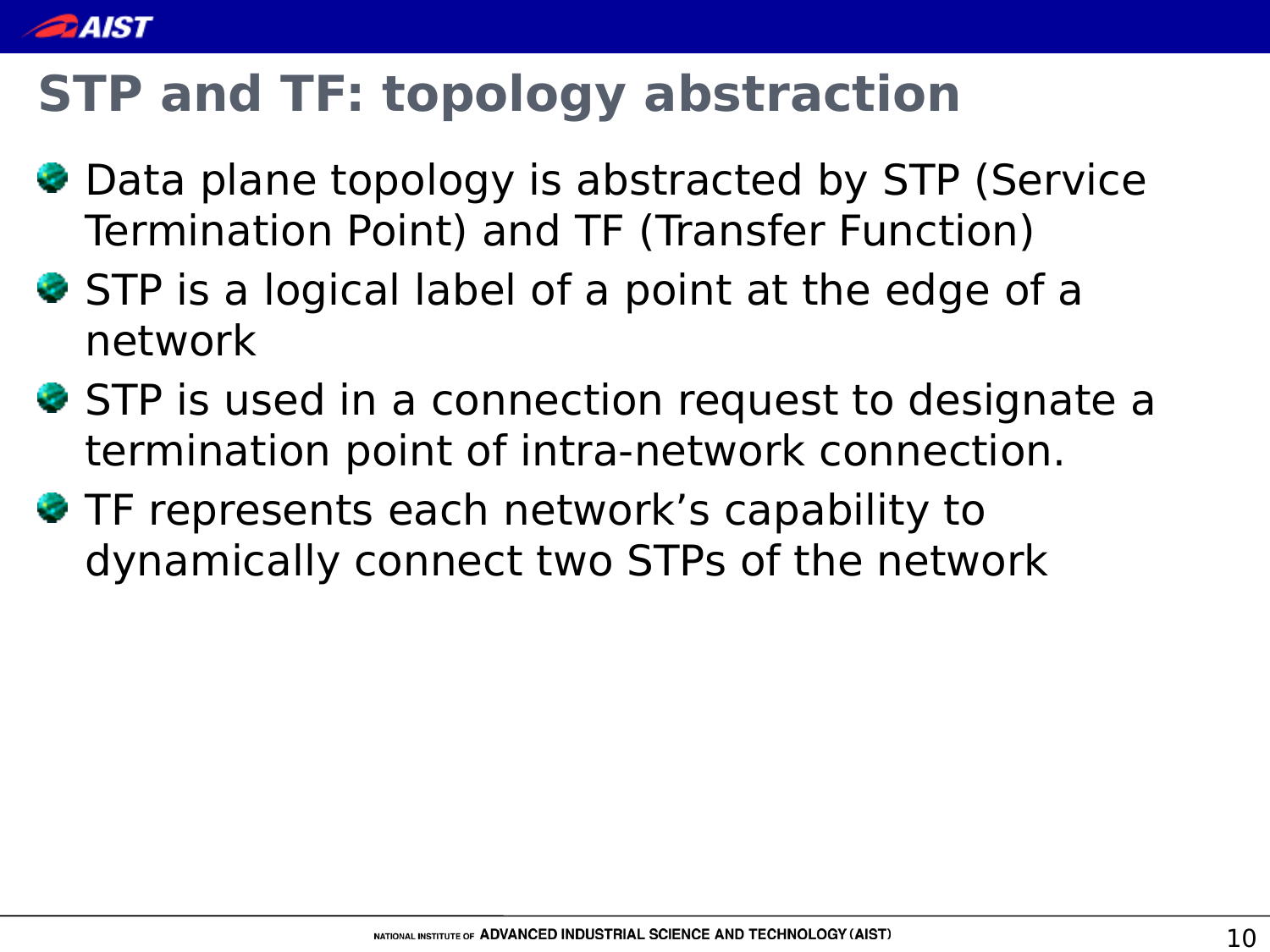

# STP and TF: topology abstraction
Data plane topology is abstracted by STP (Service Termination Point) and TF (Transfer Function)
STP is a logical label of a point at the edge of a network
STP is used in a connection request to designate a termination point of intra-network connection.
TF represents each network’s capability to dynamically connect two STPs of the network